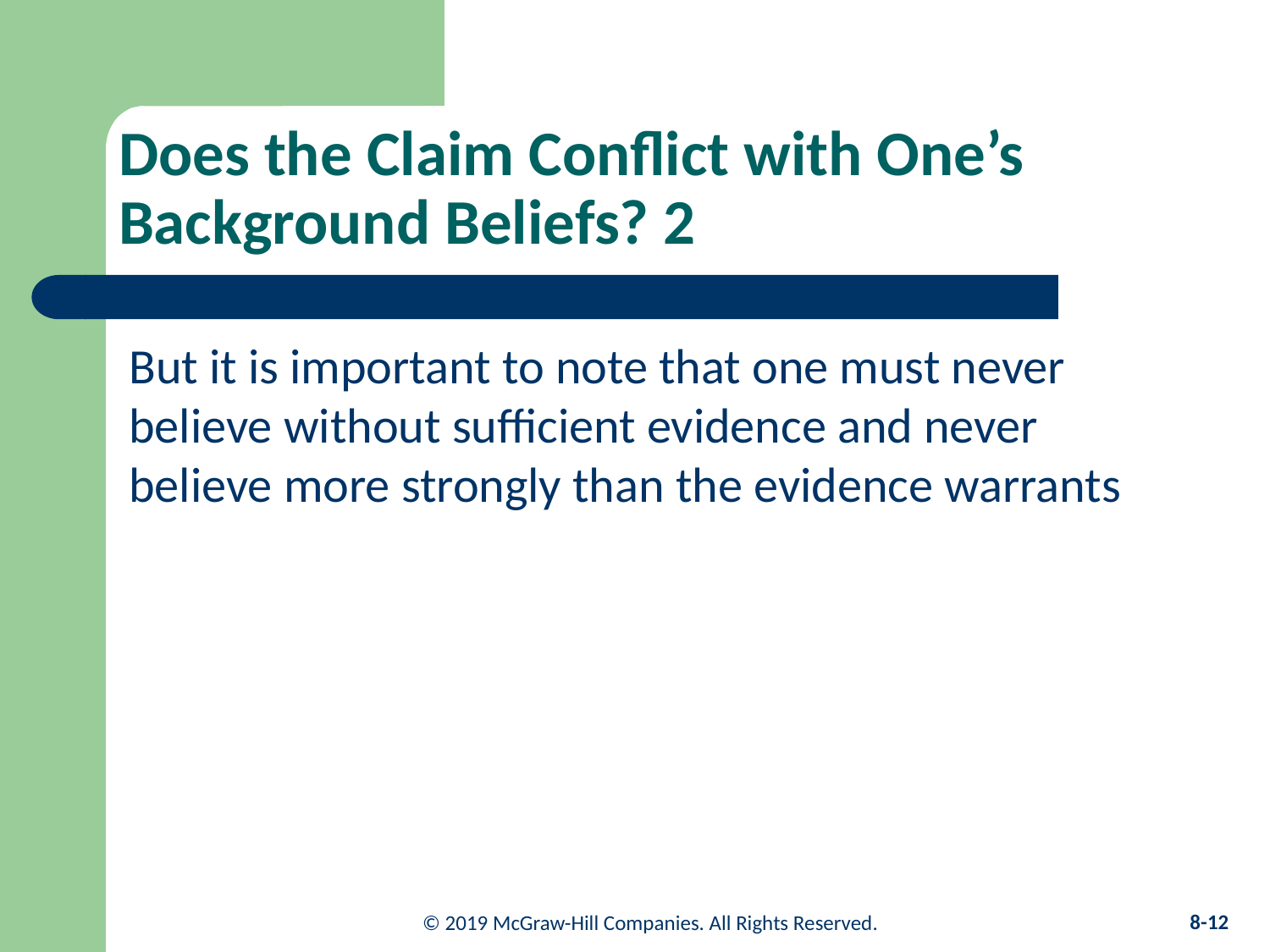

# Does the Claim Conflict with One’s Background Beliefs? 2
But it is important to note that one must never believe without sufficient evidence and never believe more strongly than the evidence warrants